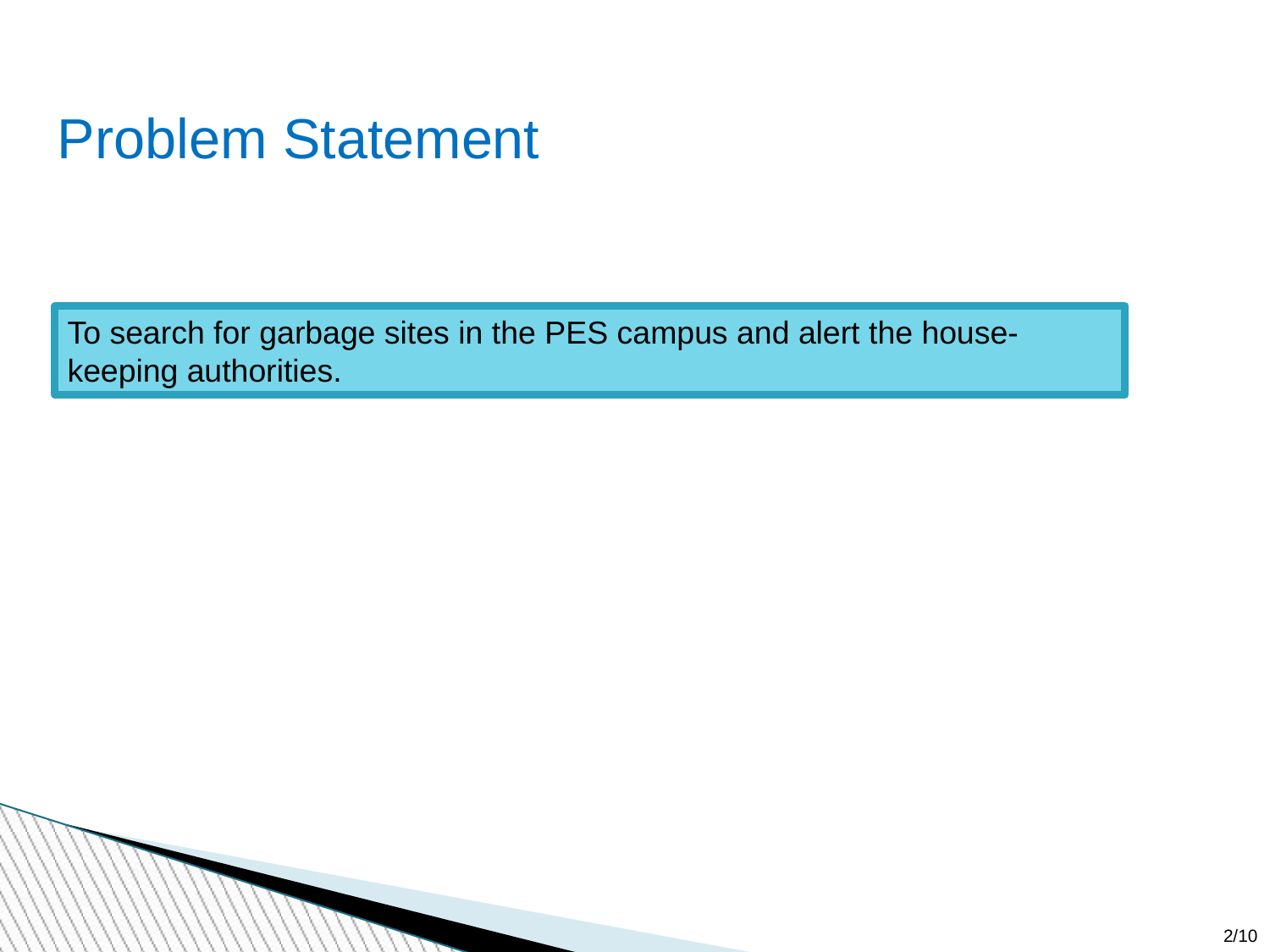

Problem Statement
To search for garbage sites in the PES campus and alert the house-keeping authorities.
2/10